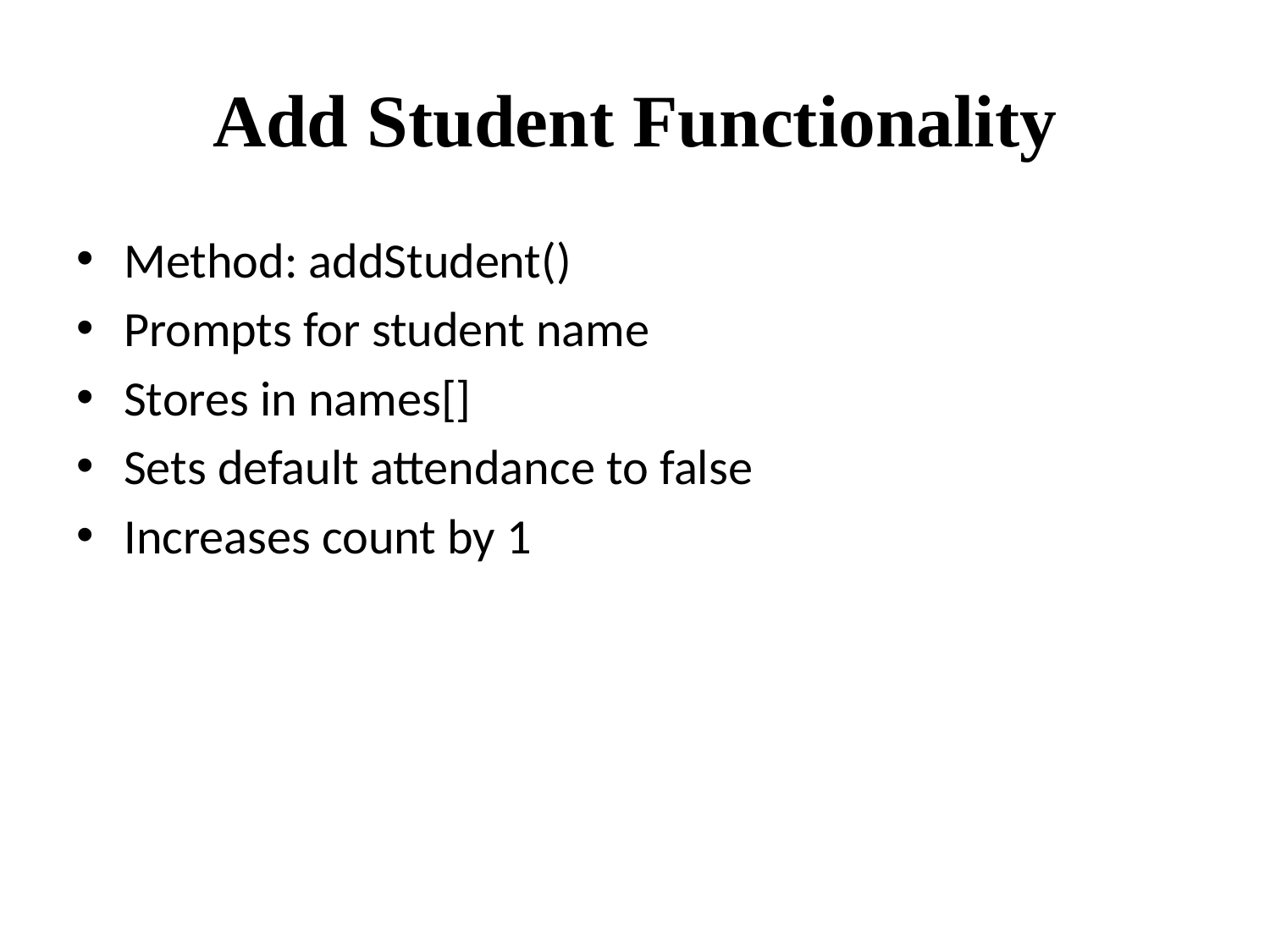

# Add Student Functionality
Method: addStudent()
Prompts for student name
Stores in names[]
Sets default attendance to false
Increases count by 1